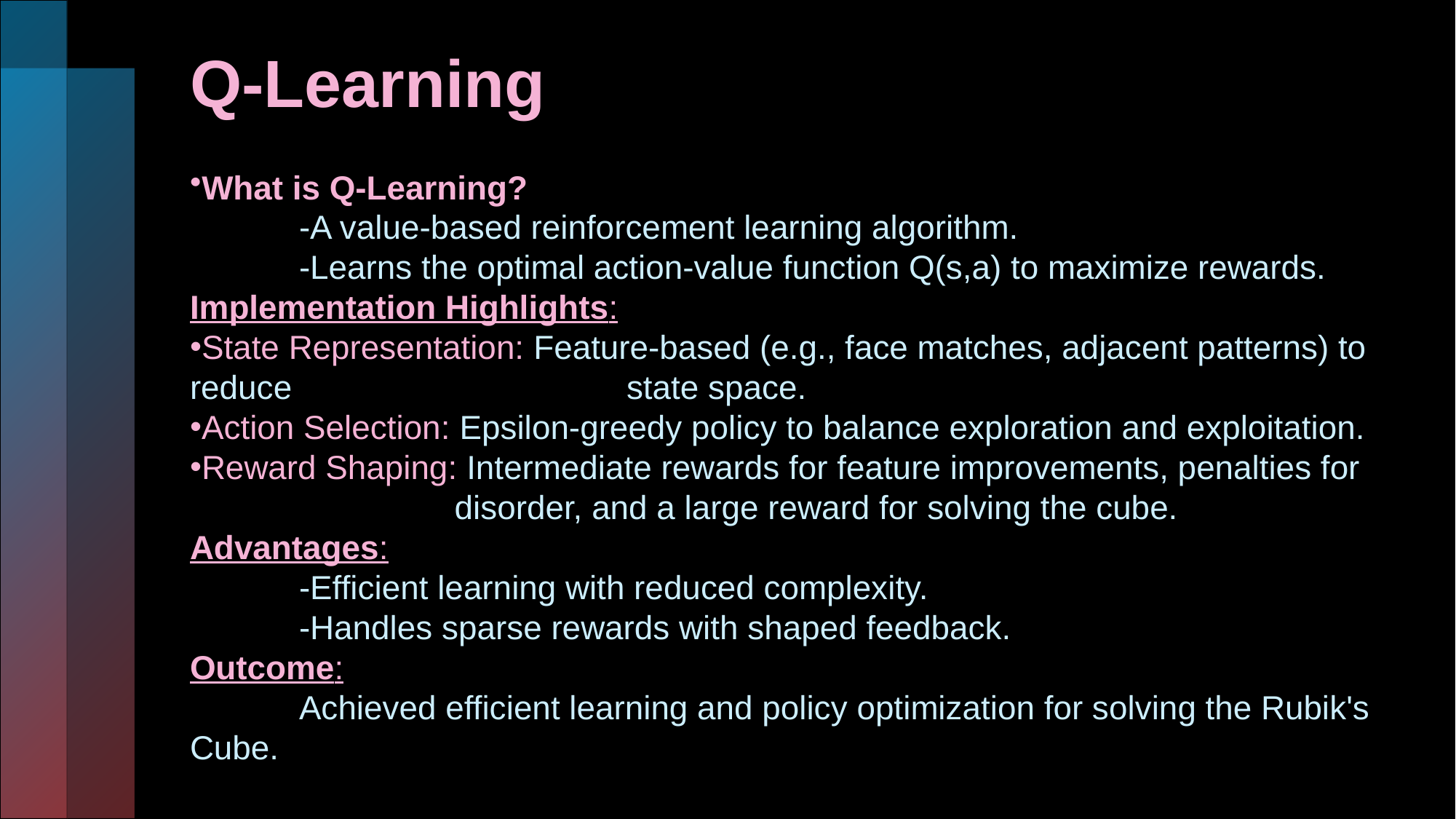

# Q-Learning
What is Q-Learning?
	-A value-based reinforcement learning algorithm.
	-Learns the optimal action-value function Q(s,a) to maximize rewards.
Implementation Highlights:
State Representation: Feature-based (e.g., face matches, adjacent patterns) to reduce 			state space.
Action Selection: Epsilon-greedy policy to balance exploration and exploitation.
Reward Shaping: Intermediate rewards for feature improvements, penalties for 			     disorder, and a large reward for solving the cube.
Advantages:
	-Efficient learning with reduced complexity.
	-Handles sparse rewards with shaped feedback.
Outcome:
	Achieved efficient learning and policy optimization for solving the Rubik's Cube.